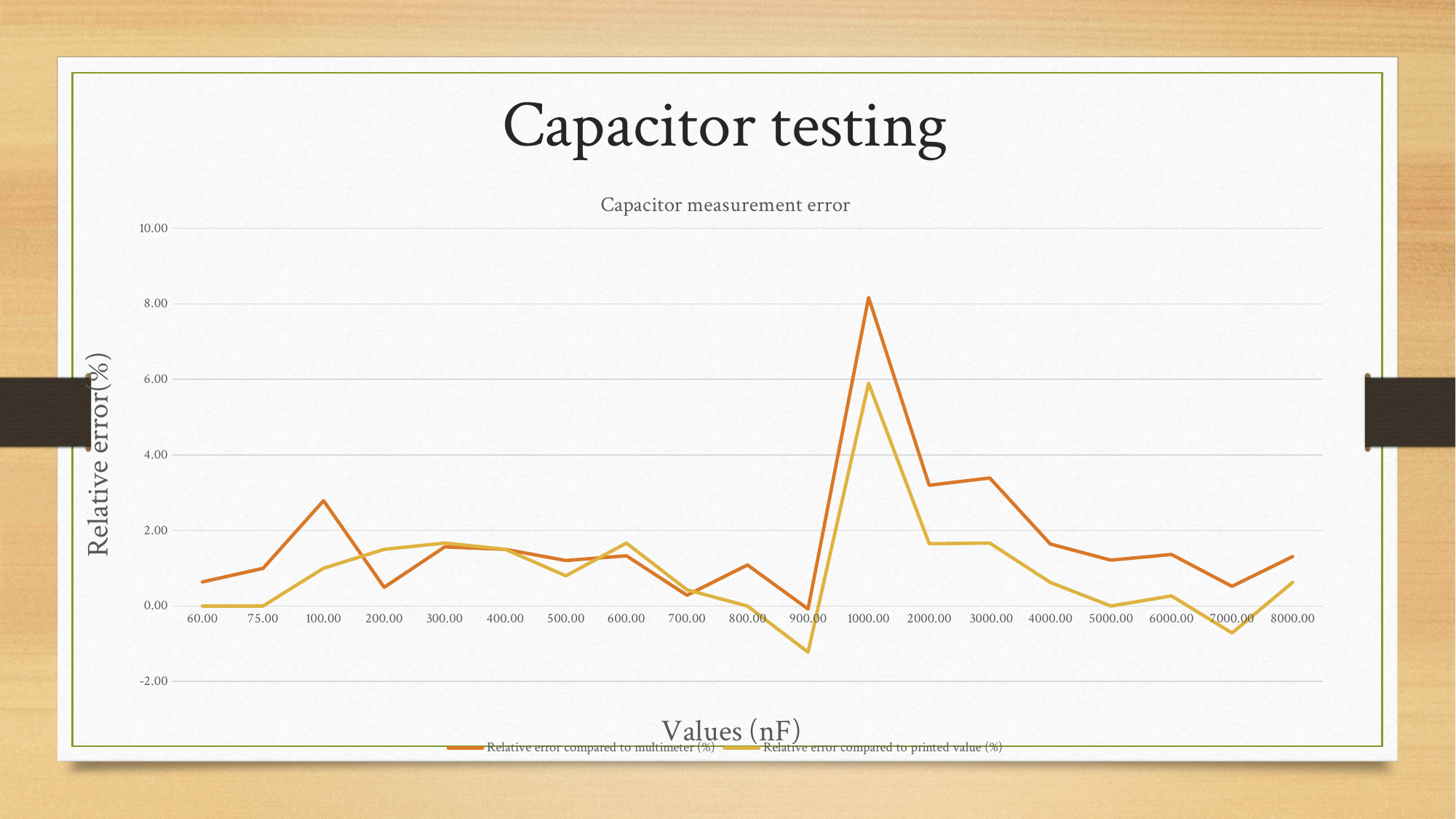

Capacitor testing

### Chart: Capacitor measurement error

| Category | Relative error compared to multimeter (%) | Relative error compared to printed value (%) |
|---|---|---|
| 60.00 | 0.6373700100637413 | 0.0 |
| 75.00 | 0.9964987880420075 | 0.0 |
| 100.00 | 2.788520252391609 | 1.0 |
| 200.00 | 0.49504950495049505 | 1.5 |
| 300.00 | 1.5651015651015614 | 1.6666666666666667 |
| 400.00 | 1.5 | 1.5 |
| 500.00 | 1.2048192771084338 | 0.8 |
| 600.00 | 1.3289036544850499 | 1.6666666666666667 |
| 700.00 | 0.28530670470756064 | 0.4285714285714286 |
| 800.00 | 1.086681829668944 | 0.0 |
| 900.00 | -0.07867820613690518 | -1.2222222222222223 |
| 1000.00 | 8.171603677221654 | 5.8999999999999995 |
| 2000.00 | 3.197969543147208 | 1.6500000000000001 |
|  3000.00 | 3.389830508474576 | 1.666 |
| 4000.00 | 1.6414141414141417 | 0.625 |
| 5000.00 | 1.214574898785425 | 0.0 |
| 6000.00 | 1.3647851727042966 | 0.26666666666666666 |
| 7000.00 | 0.5206826728377205 | -0.7142857142857143 |
| 8000.00 | 1.3088346337780015 | 0.625 |